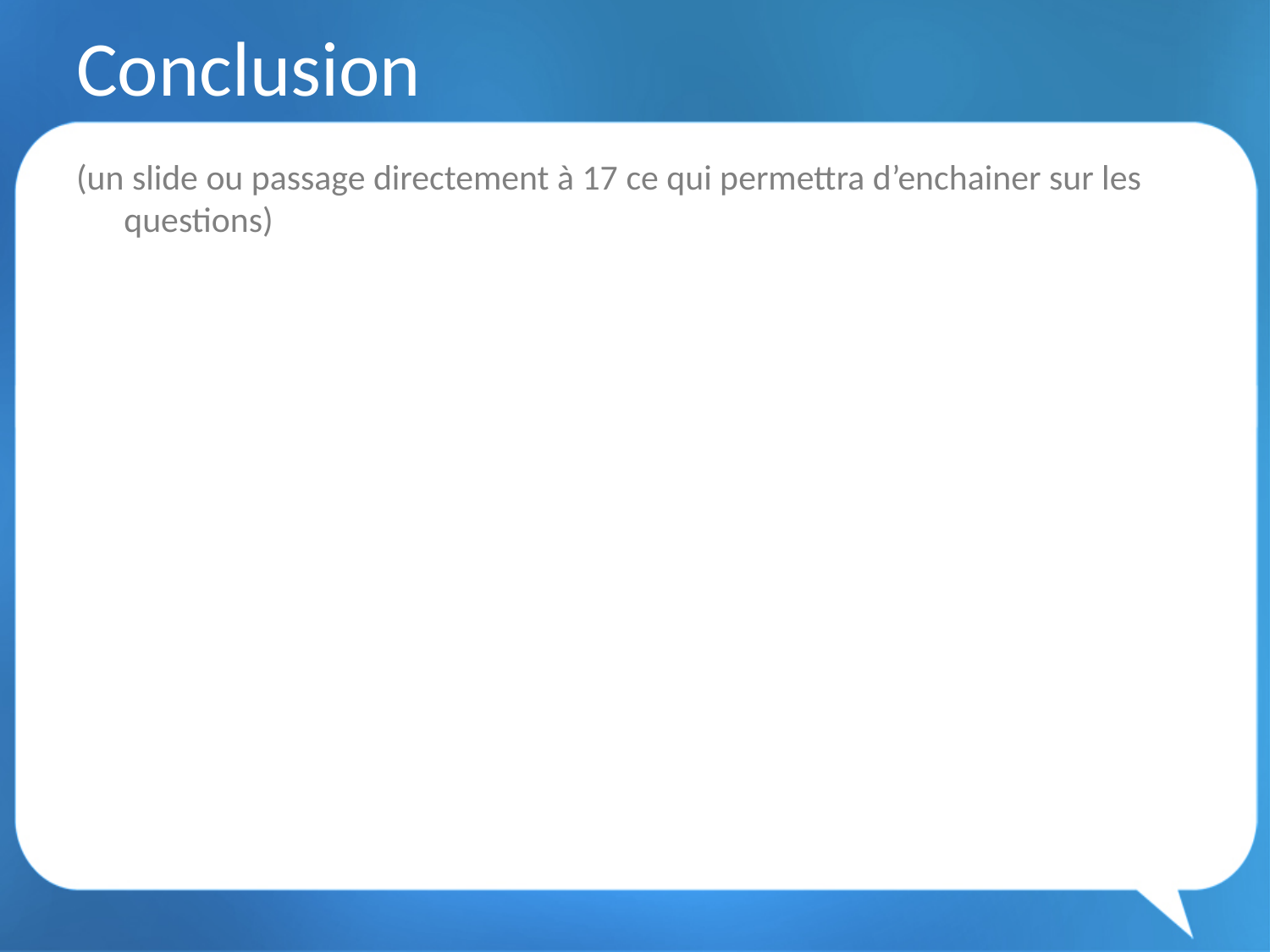

# Conclusion
(un slide ou passage directement à 17 ce qui permettra d’enchainer sur les questions)